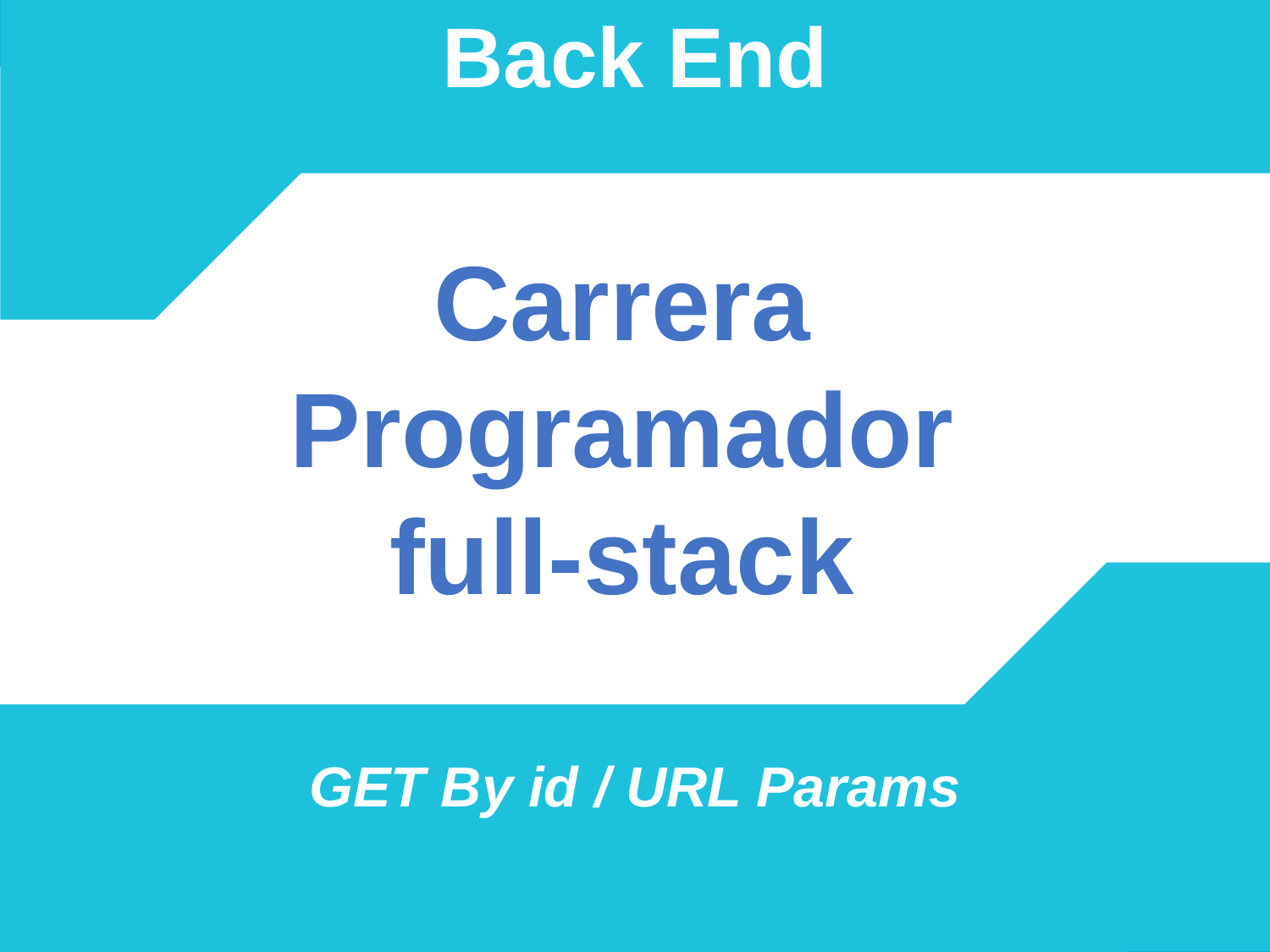

# Back End
GET By id / URL Params